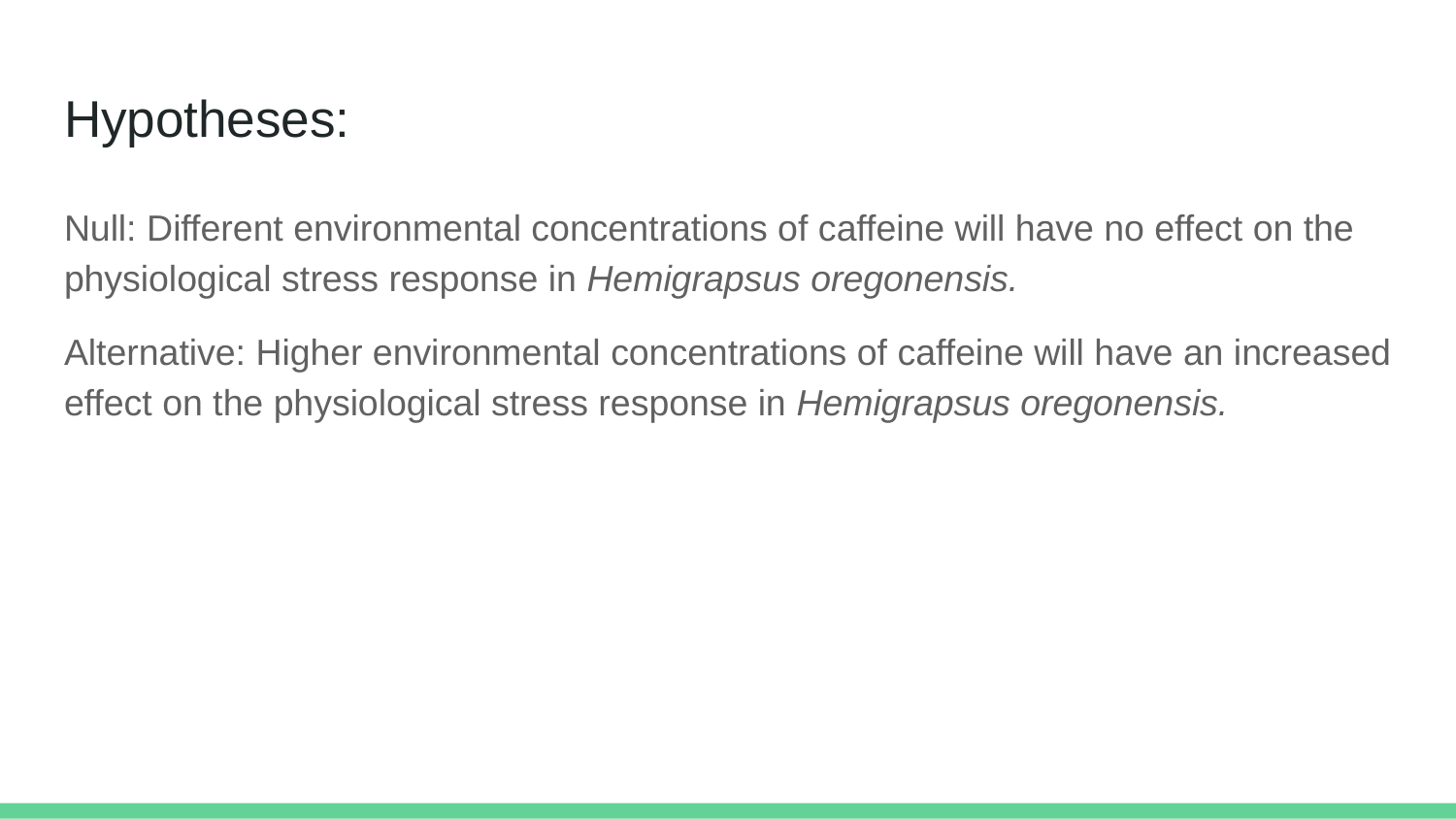

# Hypotheses:
Null: Different environmental concentrations of caffeine will have no effect on the physiological stress response in Hemigrapsus oregonensis.
Alternative: Higher environmental concentrations of caffeine will have an increased effect on the physiological stress response in Hemigrapsus oregonensis.